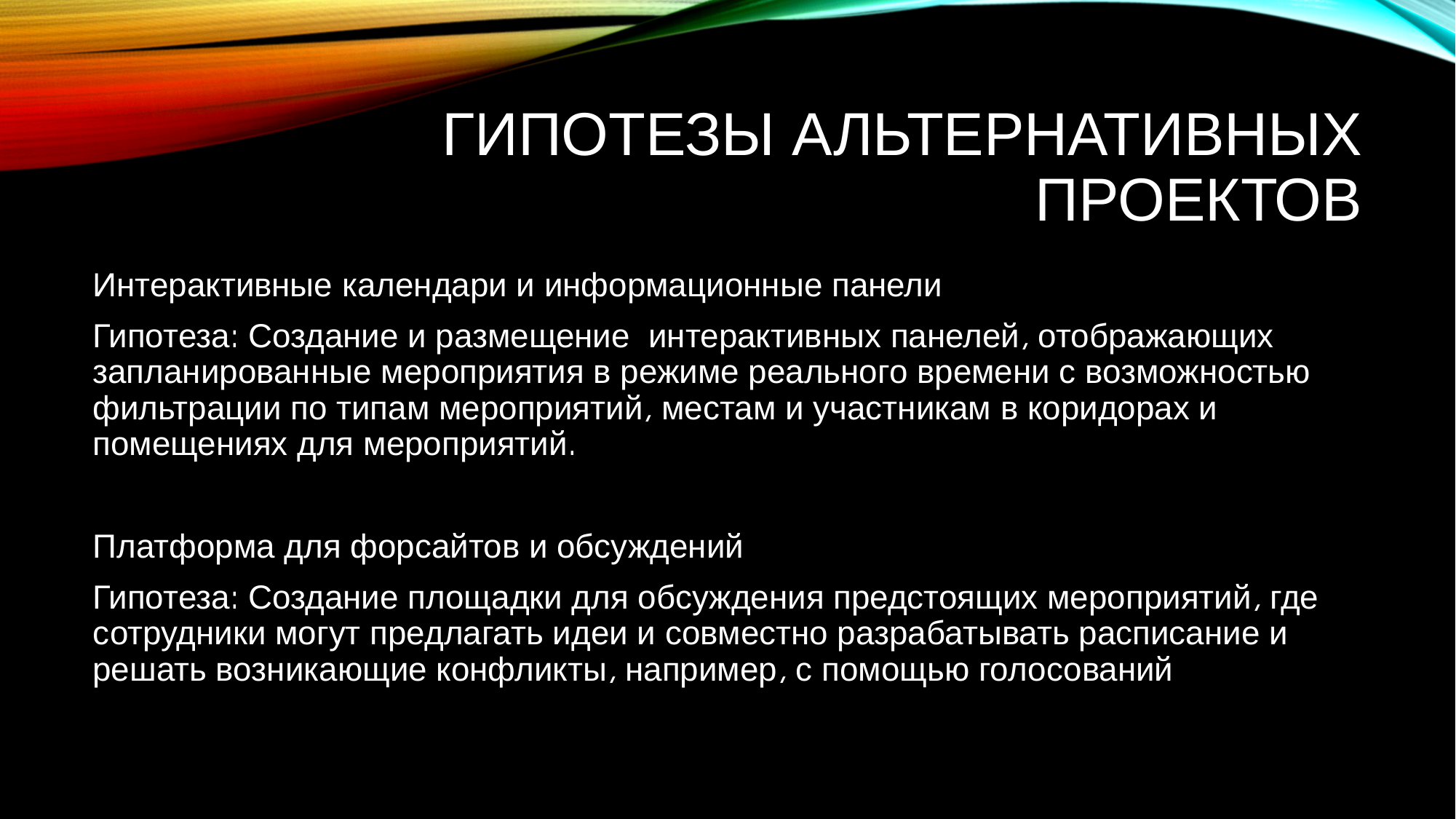

# Гипотезы альтернативных проектов
Интерактивные календари и информационные панели
Гипотеза: Создание и размещение  интерактивных панелей, отображающих запланированные мероприятия в режиме реального времени с возможностью фильтрации по типам мероприятий, местам и участникам в коридорах и помещениях для мероприятий.

Платформа для форсайтов и обсуждений
Гипотеза: Создание площадки для обсуждения предстоящих мероприятий, где сотрудники могут предлагать идеи и совместно разрабатывать расписание и решать возникающие конфликты, например, с помощью голосований